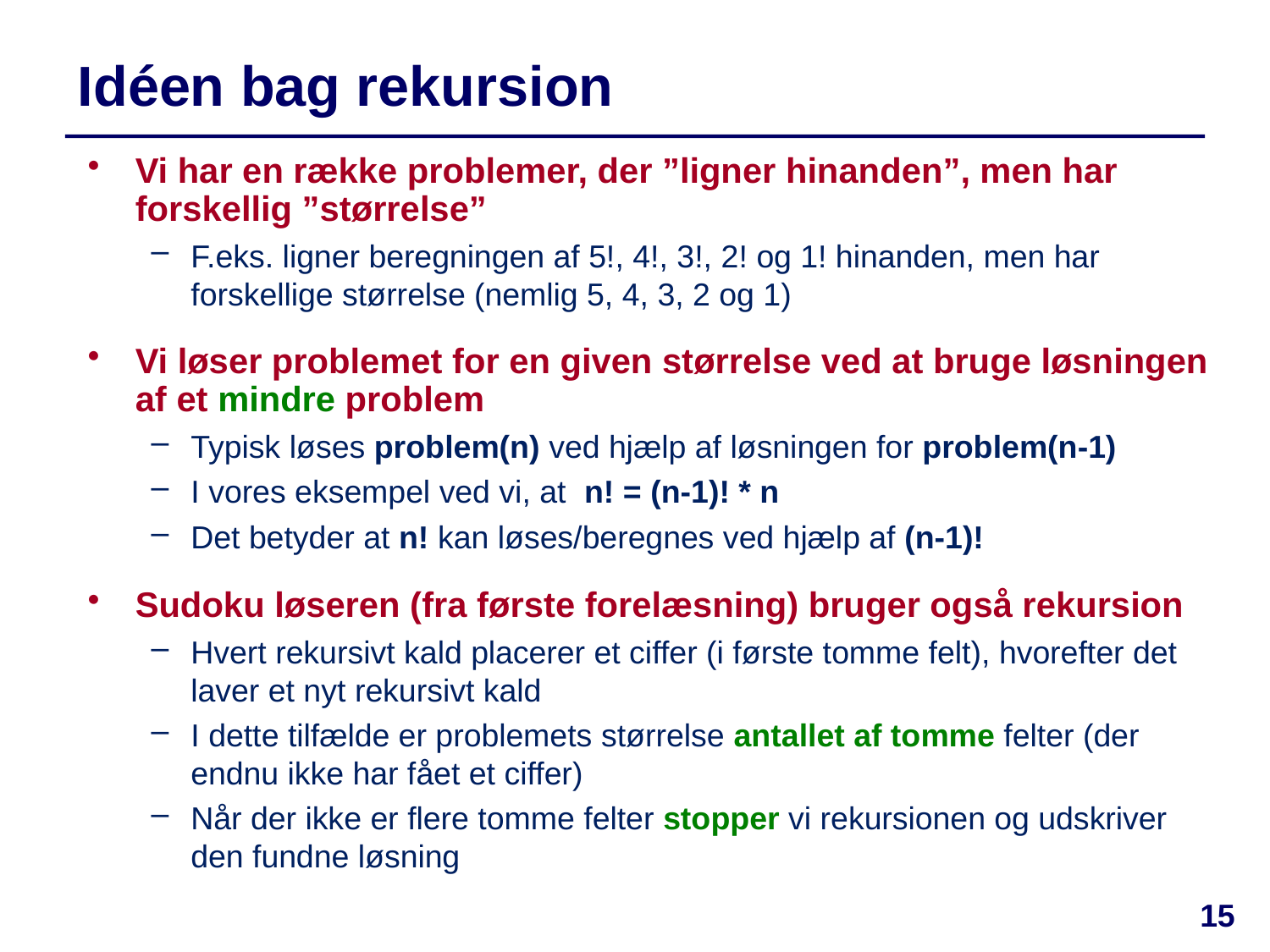

# Idéen bag rekursion
Vi har en række problemer, der ”ligner hinanden”, men har forskellig ”størrelse”
F.eks. ligner beregningen af 5!, 4!, 3!, 2! og 1! hinanden, men har forskellige størrelse (nemlig 5, 4, 3, 2 og 1)
Vi løser problemet for en given størrelse ved at bruge løsningen af et mindre problem
Typisk løses problem(n) ved hjælp af løsningen for problem(n-1)
I vores eksempel ved vi, at  n! = (n-1)! * n
Det betyder at n! kan løses/beregnes ved hjælp af (n-1)!
Sudoku løseren (fra første forelæsning) bruger også rekursion
Hvert rekursivt kald placerer et ciffer (i første tomme felt), hvorefter det laver et nyt rekursivt kald
I dette tilfælde er problemets størrelse antallet af tomme felter (der endnu ikke har fået et ciffer)
Når der ikke er flere tomme felter stopper vi rekursionen og udskriver den fundne løsning
15